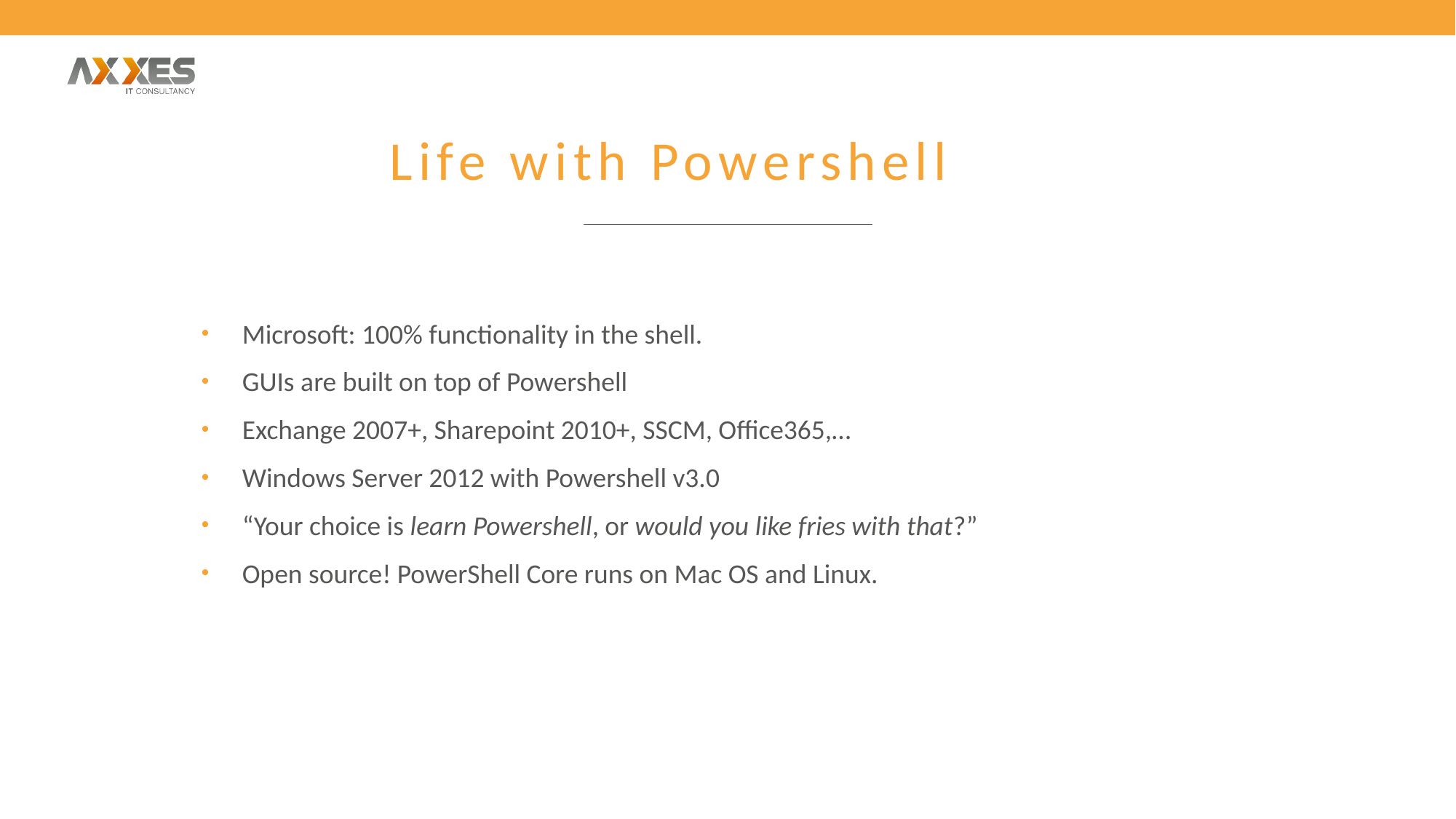

# Life with Powershell
Microsoft: 100% functionality in the shell.
GUIs are built on top of Powershell
Exchange 2007+, Sharepoint 2010+, SSCM, Office365,…
Windows Server 2012 with Powershell v3.0
“Your choice is learn Powershell, or would you like fries with that?”
Open source! PowerShell Core runs on Mac OS and Linux.